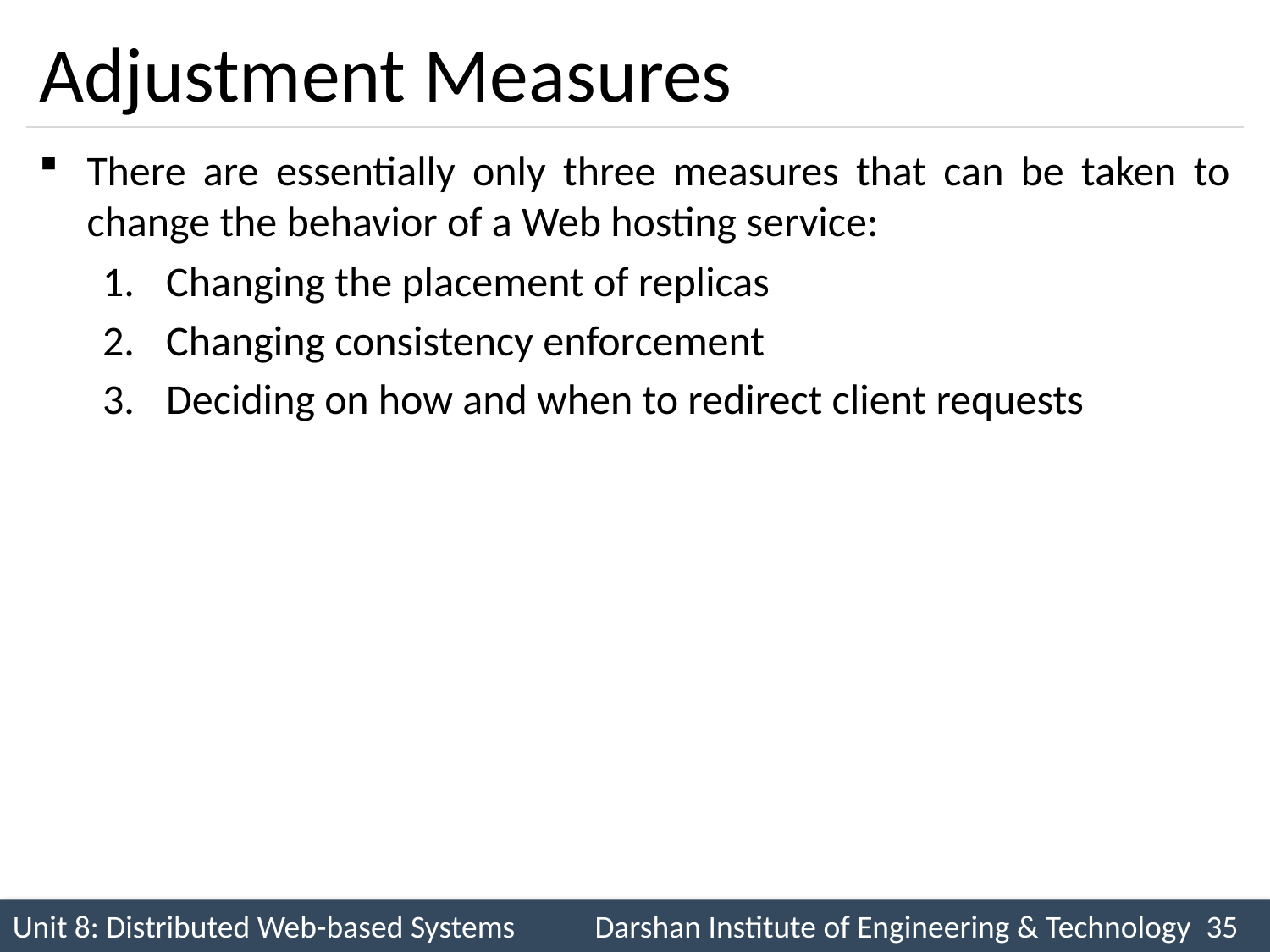

# Adjustment Measures
There are essentially only three measures that can be taken to change the behavior of a Web hosting service:
Changing the placement of replicas
Changing consistency enforcement
Deciding on how and when to redirect client requests